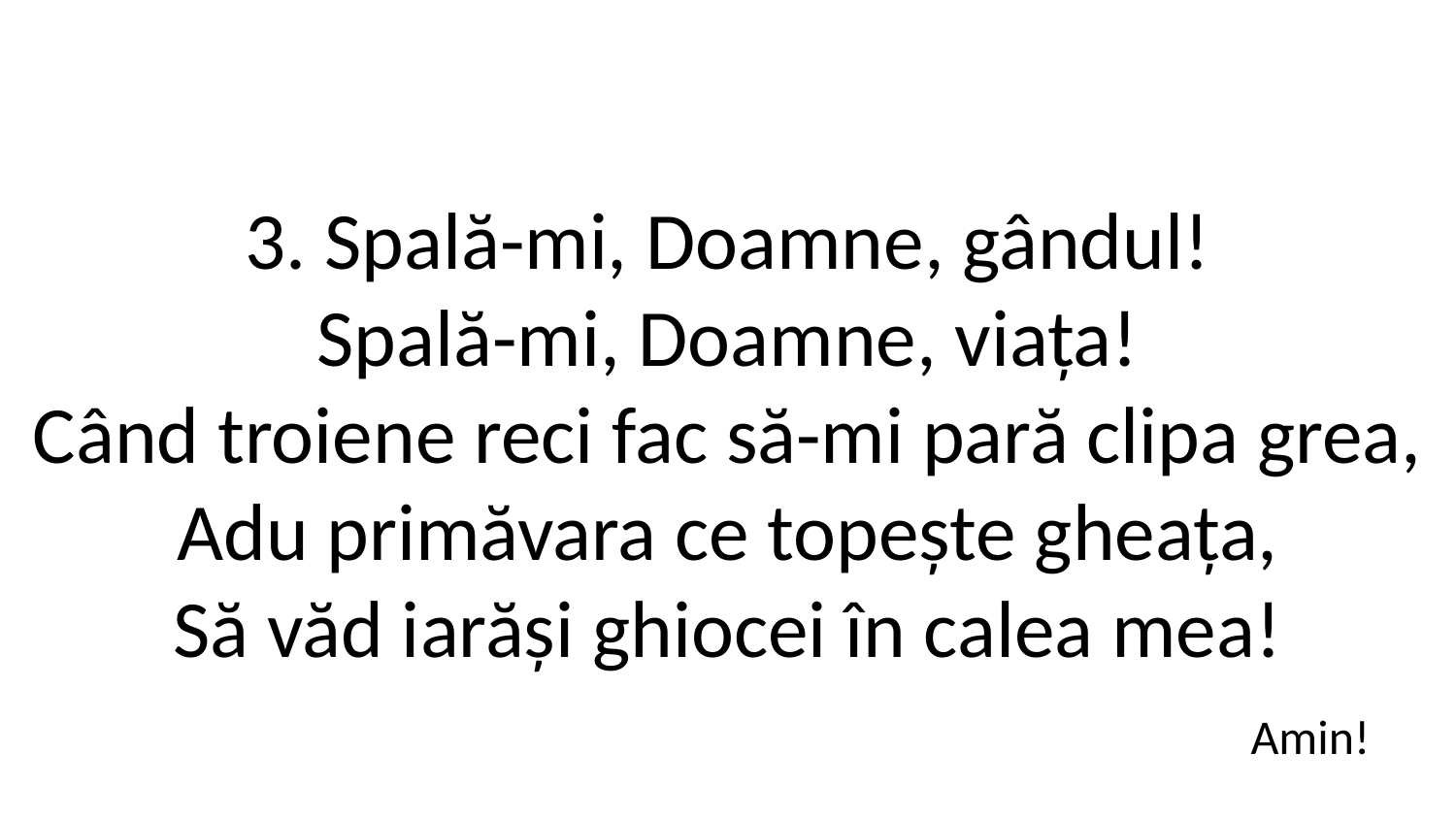

3. Spală-mi, Doamne, gândul!
Spală-mi, Doamne, viața!
Când troiene reci fac să-mi pară clipa grea,
Adu primăvara ce topește gheața,
Să văd iarăși ghiocei în calea mea!

Amin!